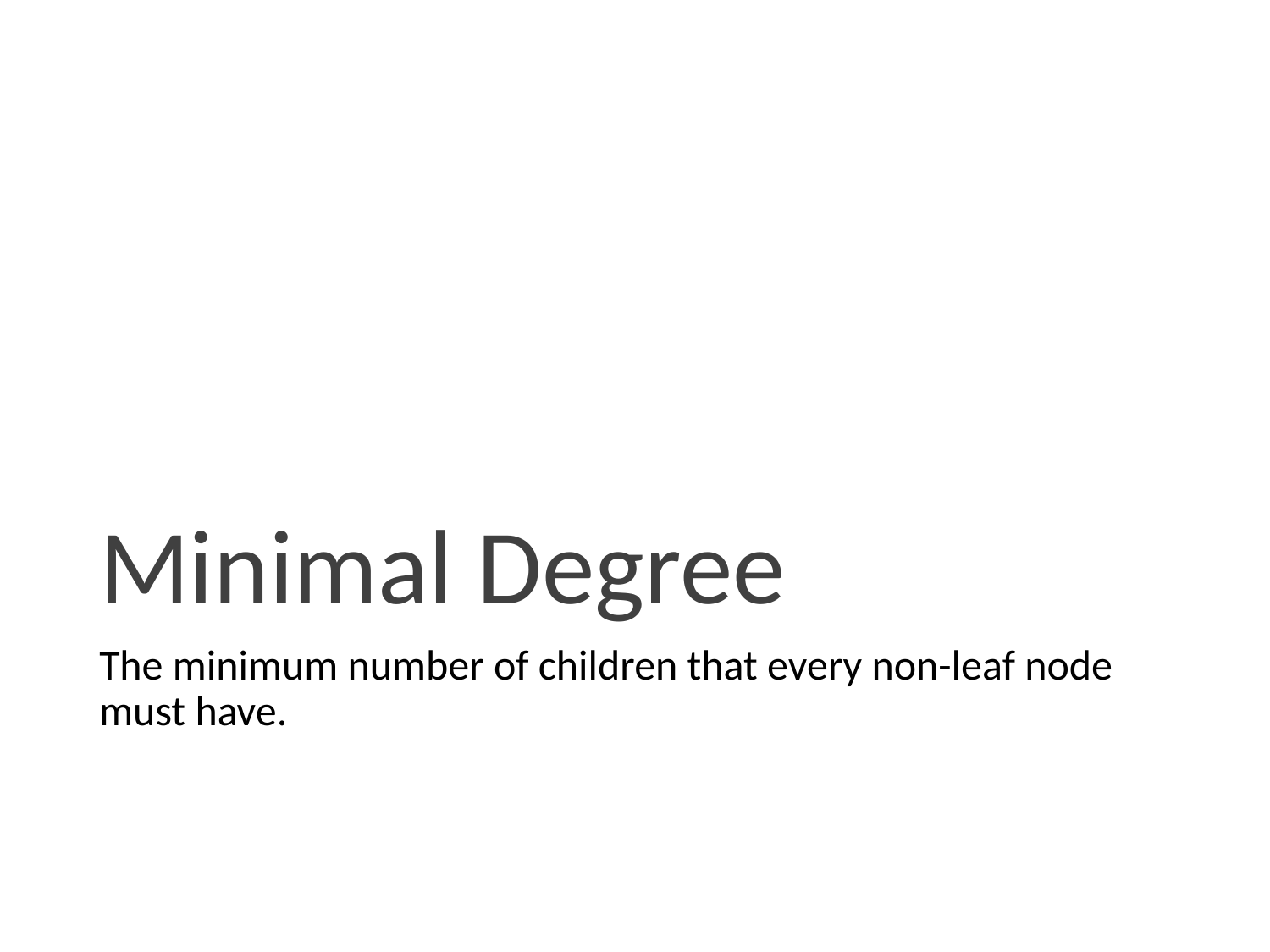

# Minimal Degree
The minimum number of children that every non-leaf node must have.